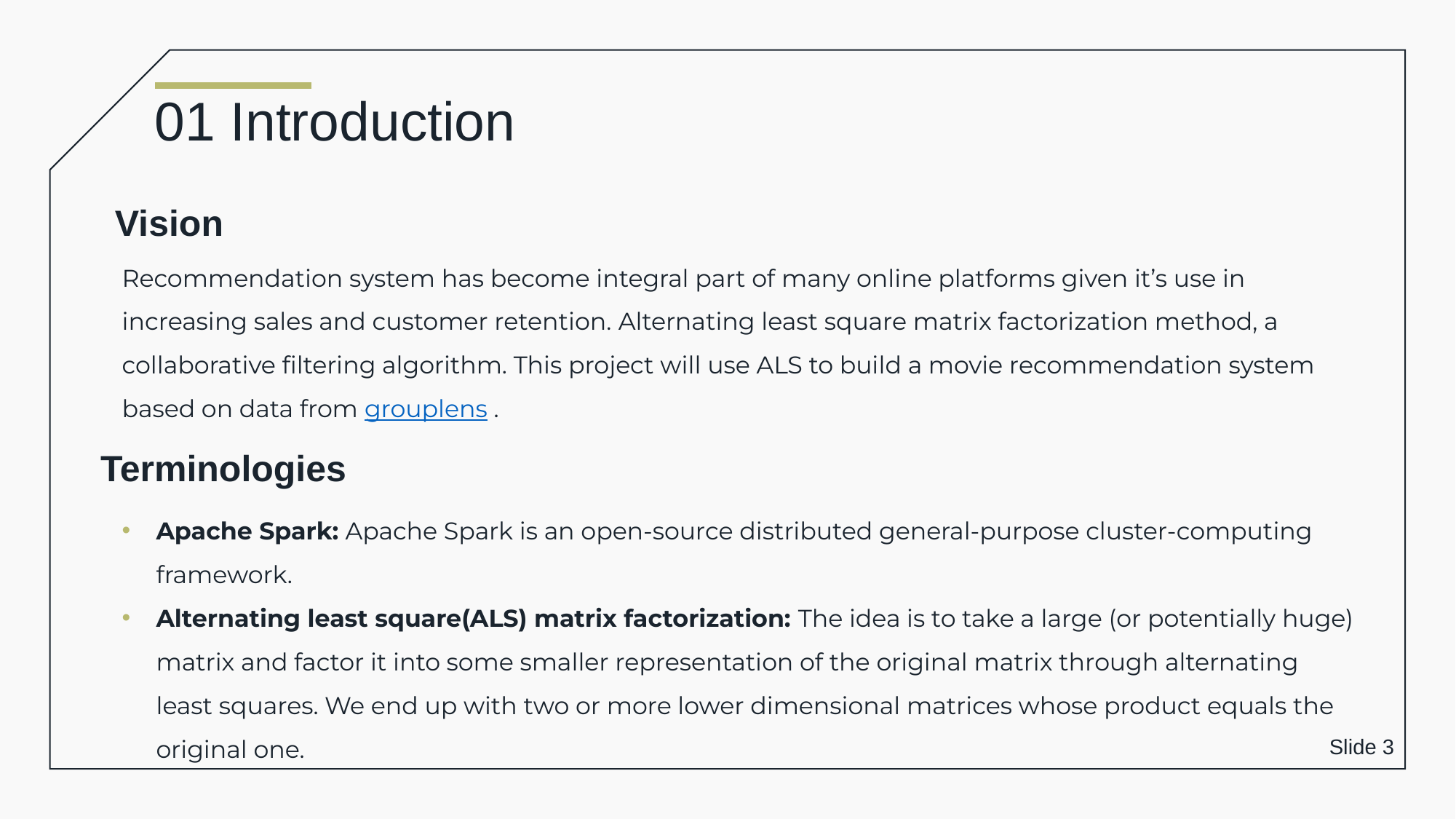

01 Introduction
Vision
Recommendation system has become integral part of many online platforms given it’s use in increasing sales and customer retention. Alternating least square matrix factorization method, a collaborative filtering algorithm. This project will use ALS to build a movie recommendation system based on data from grouplens .
Terminologies
Apache Spark: Apache Spark is an open-source distributed general-purpose cluster-computing framework.
Alternating least square(ALS) matrix factorization: The idea is to take a large (or potentially huge) matrix and factor it into some smaller representation of the original matrix through alternating least squares. We end up with two or more lower dimensional matrices whose product equals the original one.